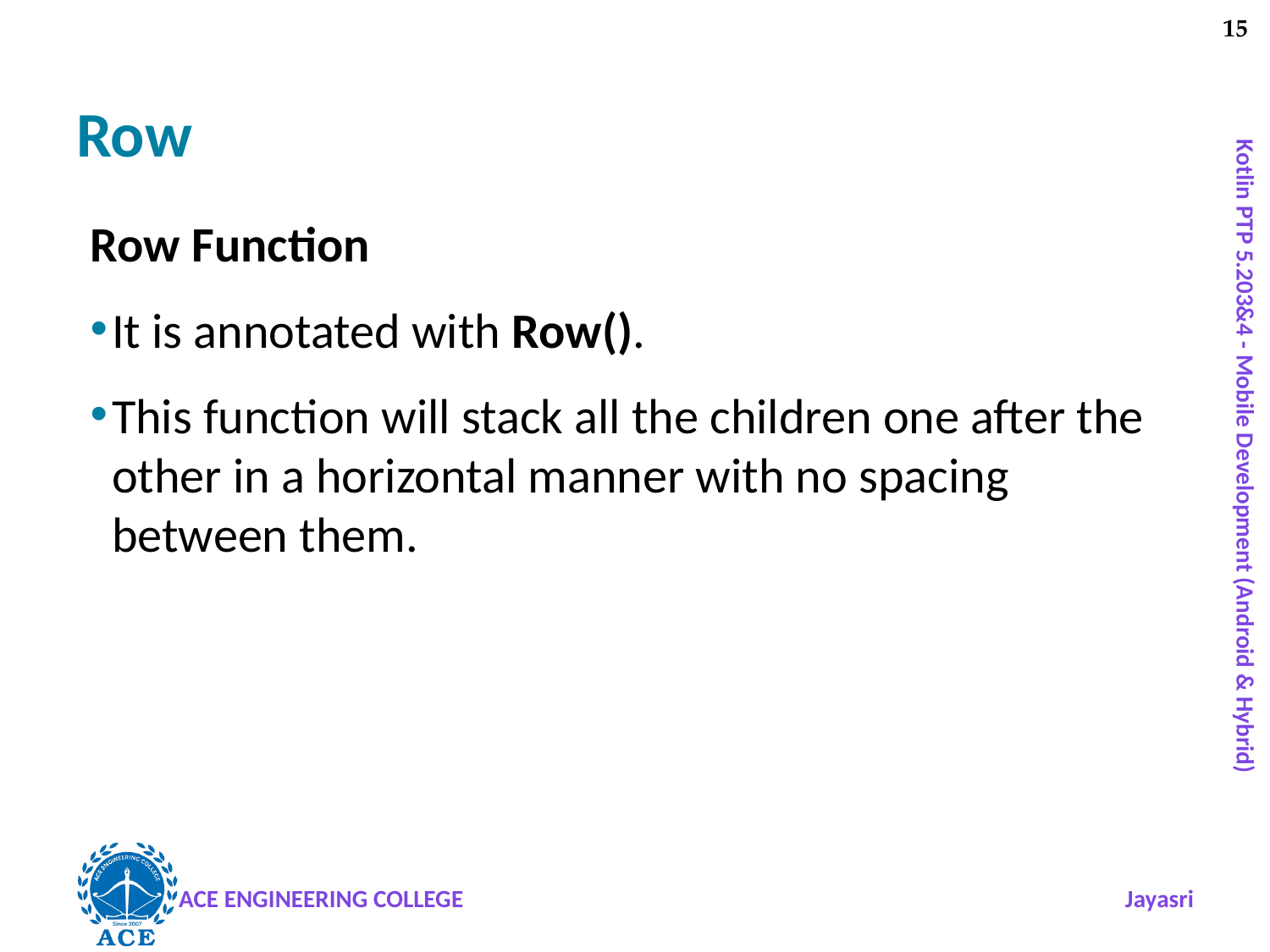

# Row
Row Function
It is annotated with Row().
This function will stack all the children one after the other in a horizontal manner with no spacing between them.